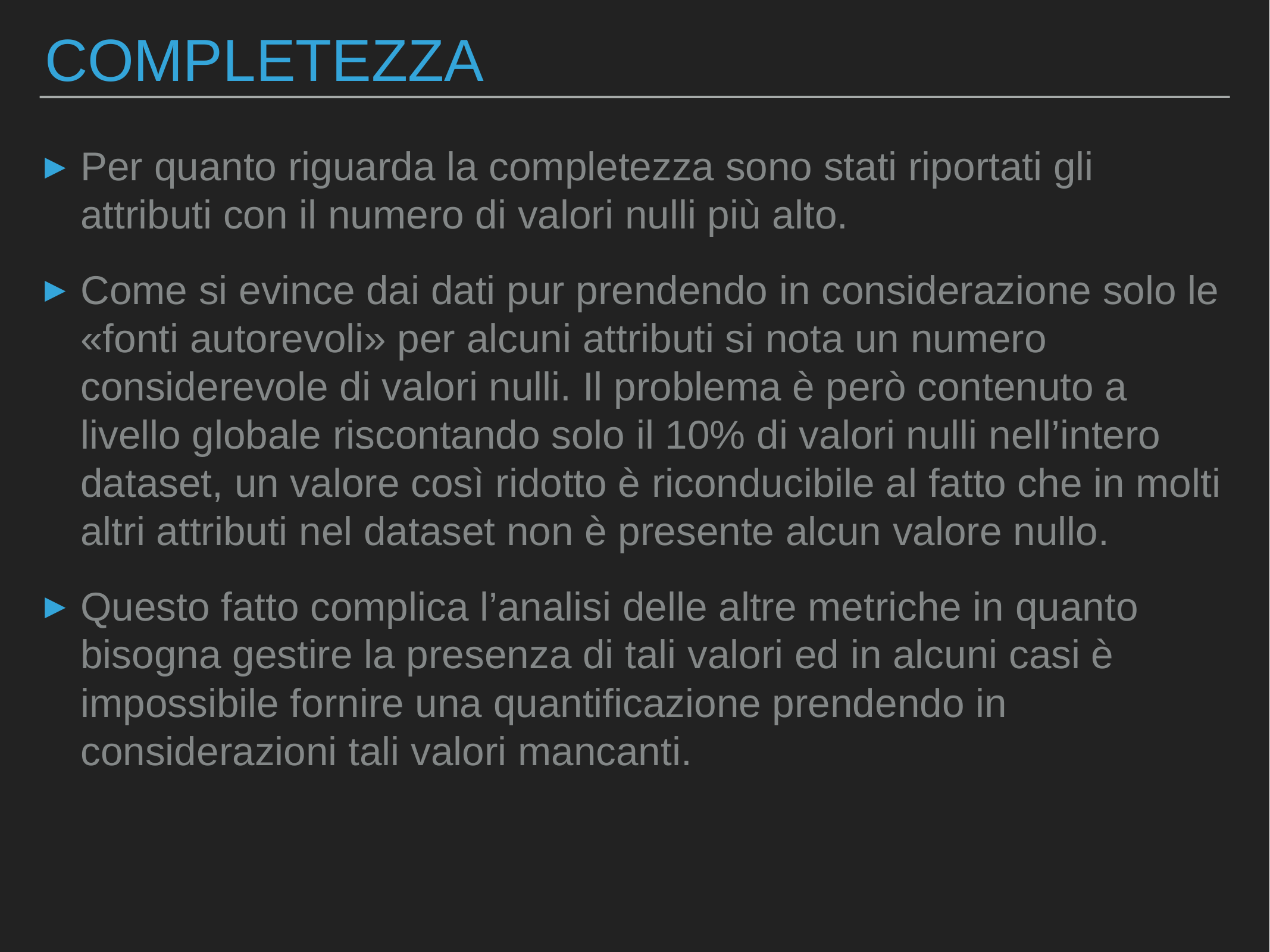

# COMPLETEZZA
Per quanto riguarda la completezza sono stati riportati gli attributi con il numero di valori nulli più alto.
Come si evince dai dati pur prendendo in considerazione solo le «fonti autorevoli» per alcuni attributi si nota un numero considerevole di valori nulli. Il problema è però contenuto a livello globale riscontando solo il 10% di valori nulli nell’intero dataset, un valore così ridotto è riconducibile al fatto che in molti altri attributi nel dataset non è presente alcun valore nullo.
Questo fatto complica l’analisi delle altre metriche in quanto bisogna gestire la presenza di tali valori ed in alcuni casi è impossibile fornire una quantificazione prendendo in considerazioni tali valori mancanti.